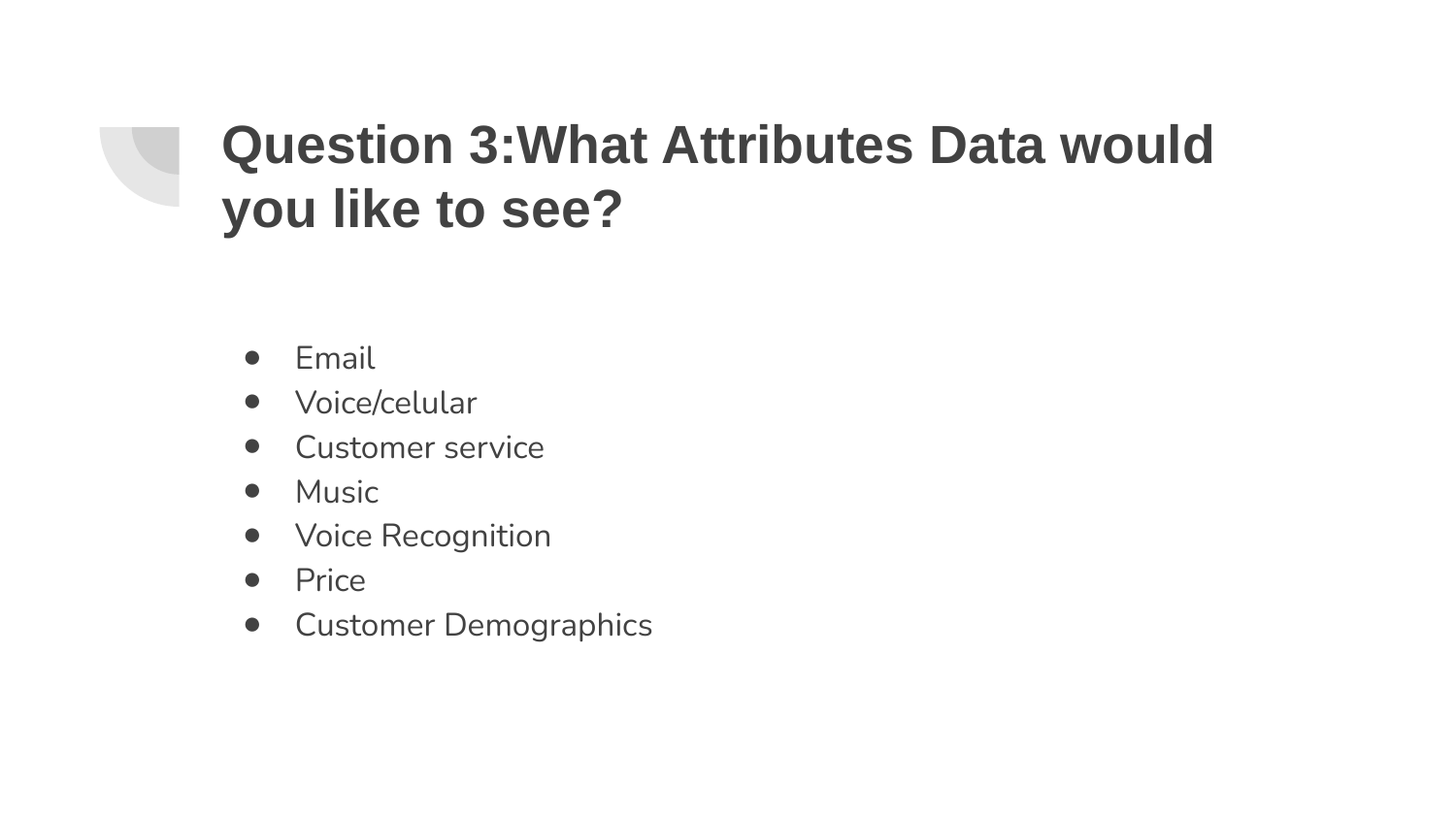

# Question 3:What Attributes Data would you like to see?
Email
Voice/celular
Customer service
Music
Voice Recognition
Price
Customer Demographics